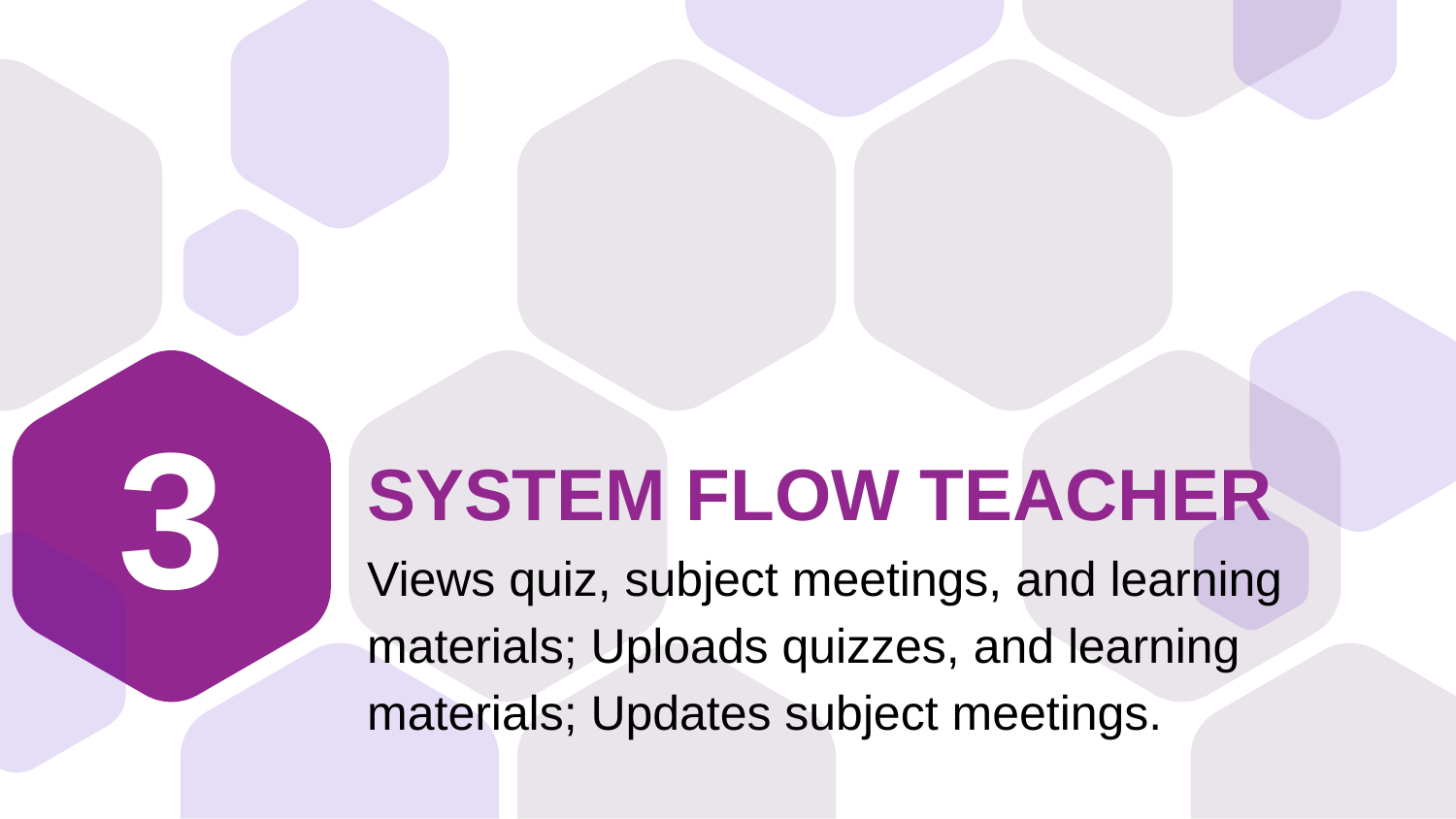

3
# SYSTEM FLOW TEACHER
Views quiz, subject meetings, and learning materials; Uploads quizzes, and learning materials; Updates subject meetings.